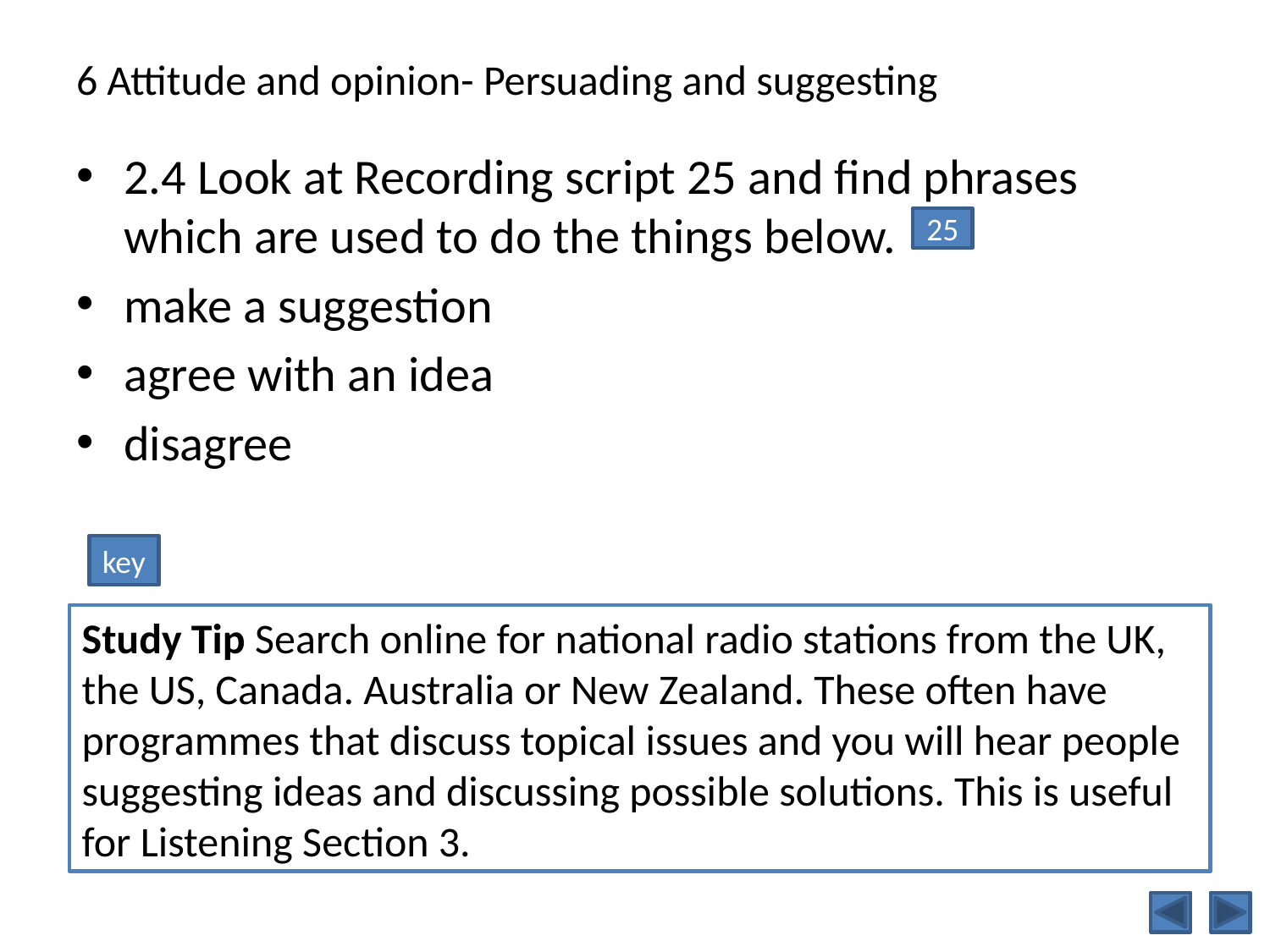

# 6 Attitude and opinion- Persuading and suggesting
2.4 Look at Recording script 25 and find phrases which are used to do the things below.
make a suggestion
agree with an idea
disagree
25
key
Study Tip Search online for national radio stations from the UK, the US, Canada. Australia or New Zealand. These often have programmes that discuss topical issues and you will hear people suggesting ideas and discussing possible solutions. This is useful for Listening Section 3.